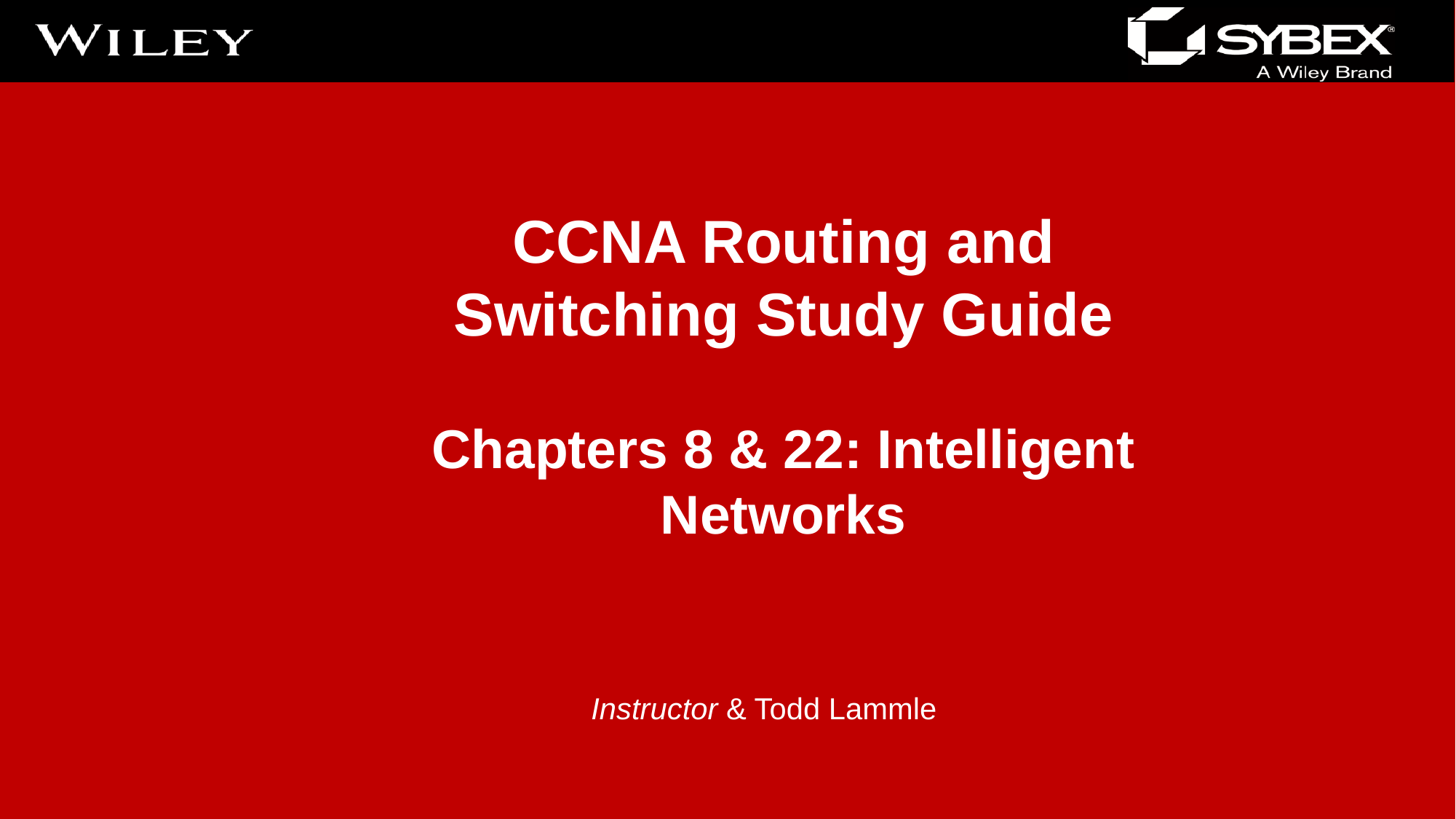

CCNA Routing and Switching Study Guide

Chapters 8 & 22: Intelligent Networks

Instructor & Todd Lammle